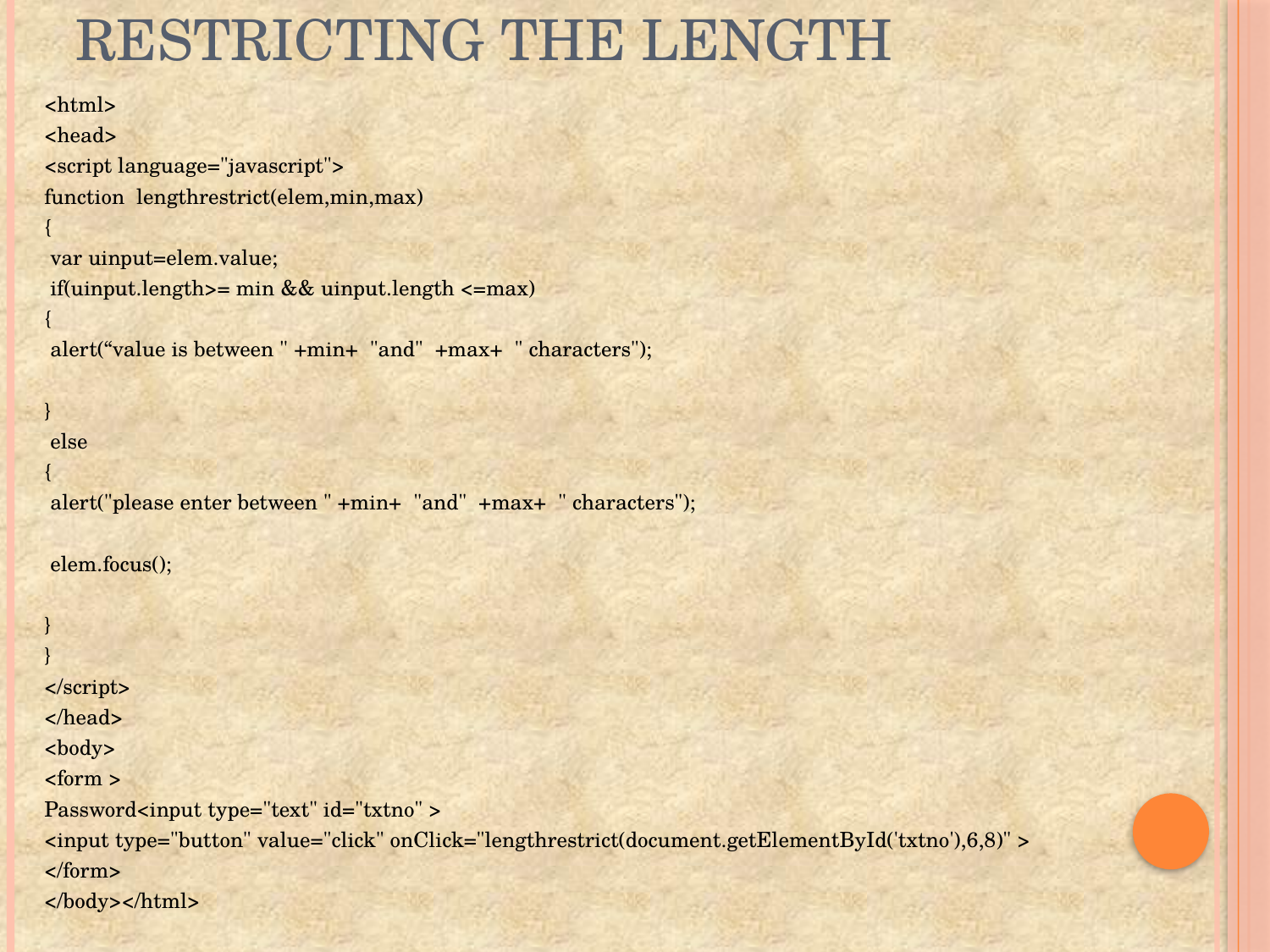

# Restricting the Length
<html>
<head>
<script language="javascript">
function  lengthrestrict(elem,min,max)
{
 var uinput=elem.value;
 if(uinput.length>= min && uinput.length <=max)
{
 alert(“value is between " +min+  "and"  +max+  " characters");

}
 else
{
 alert("please enter between " +min+  "and"  +max+  " characters");

 elem.focus();

}
}
</script>
</head>
<body>
<form >
Password<input type="text" id="txtno" >
<input type="button" value="click" onClick="lengthrestrict(document.getElementById('txtno'),6,8)" >
</form>
</body></html>